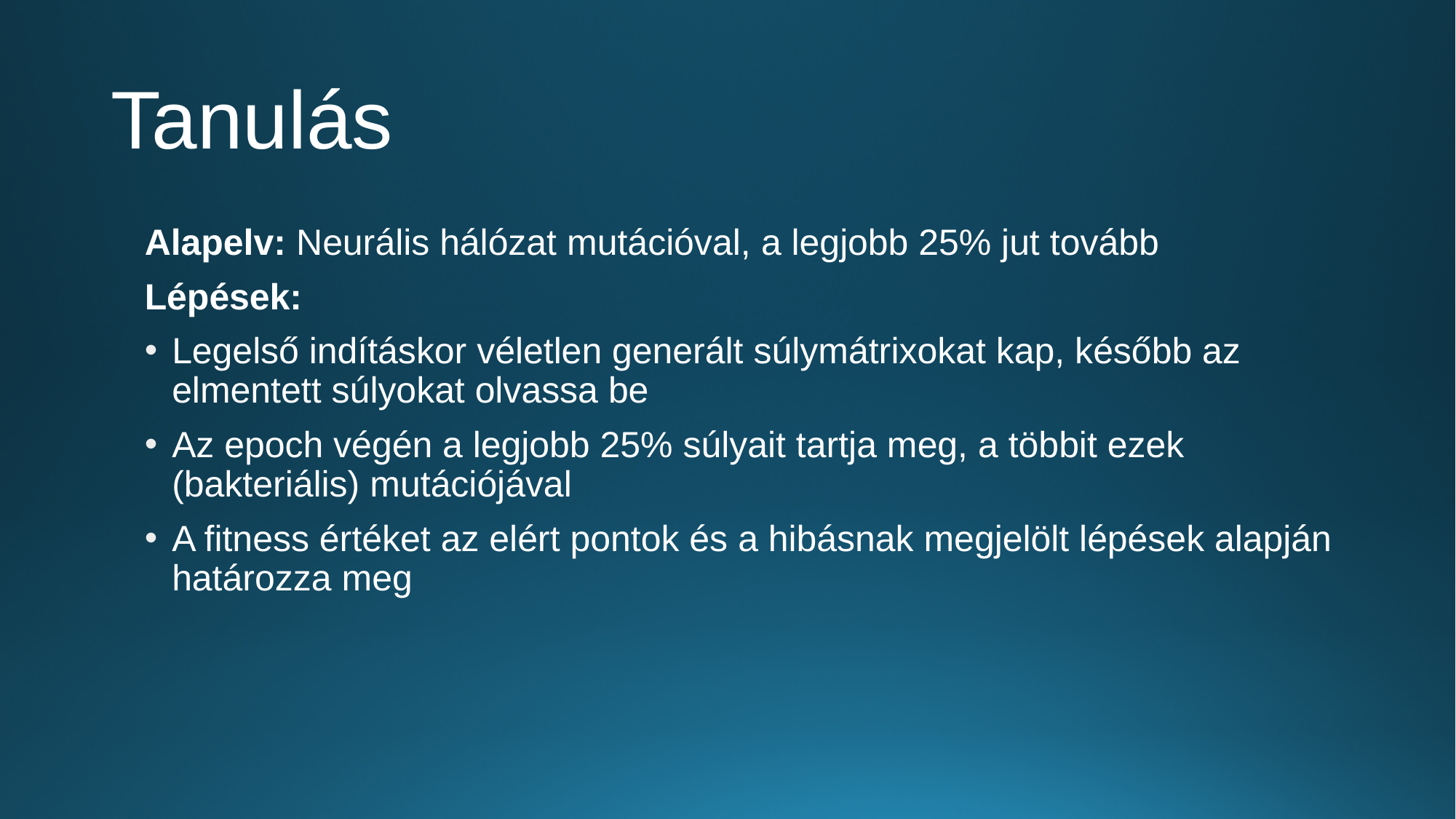

# Tanulás
Alapelv: Neurális hálózat mutációval, a legjobb 25% jut tovább
Lépések:
Legelső indításkor véletlen generált súlymátrixokat kap, később az elmentett súlyokat olvassa be
Az epoch végén a legjobb 25% súlyait tartja meg, a többit ezek (bakteriális) mutációjával
A fitness értéket az elért pontok és a hibásnak megjelölt lépések alapján határozza meg